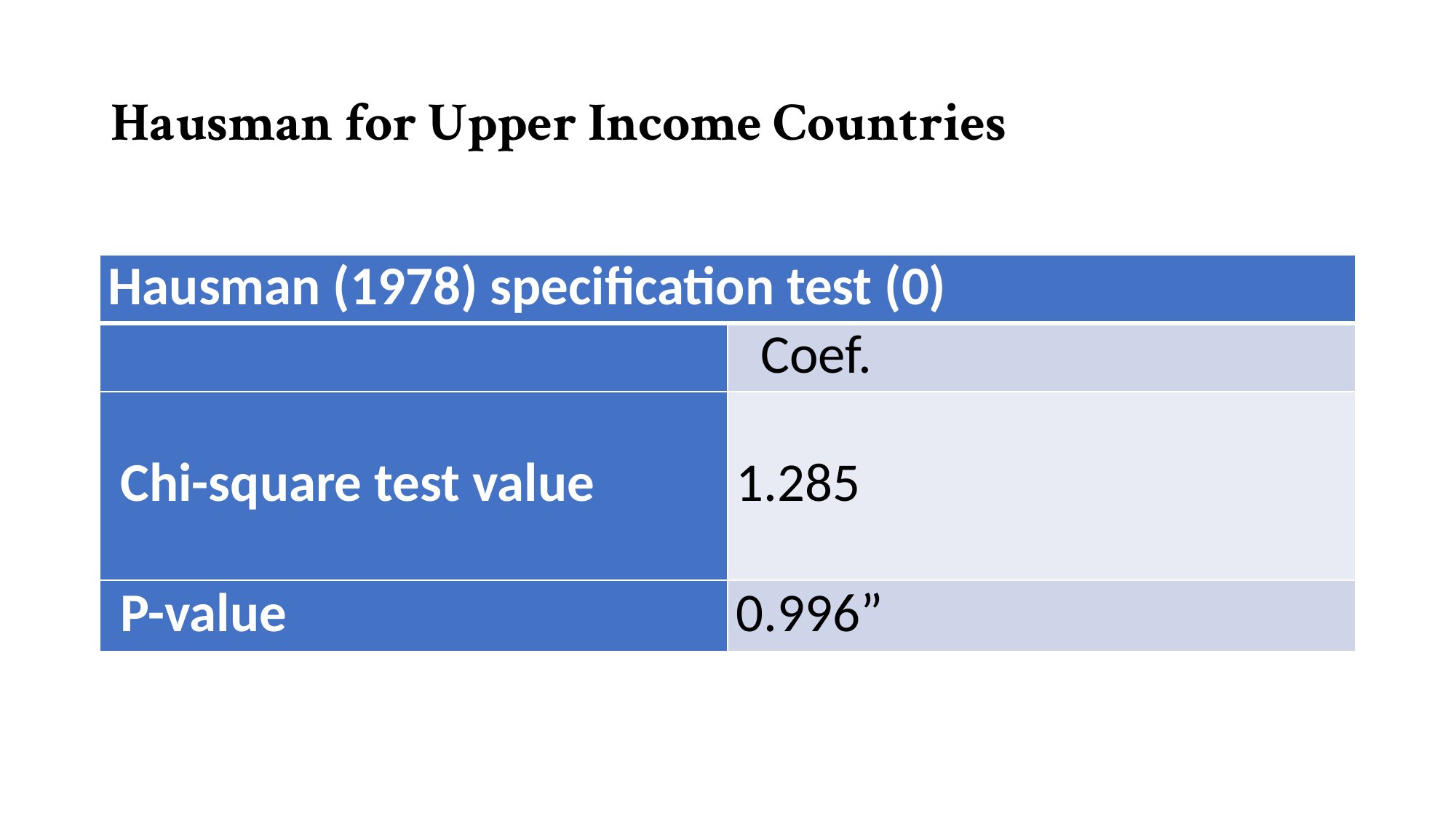

# Hausman for Upper Income Countries
| Hausman (1978) specification test (0) |  |
| --- | --- |
|  | Coef. |
| Chi-square test value | 1.285 |
| P-value | 0.996” |